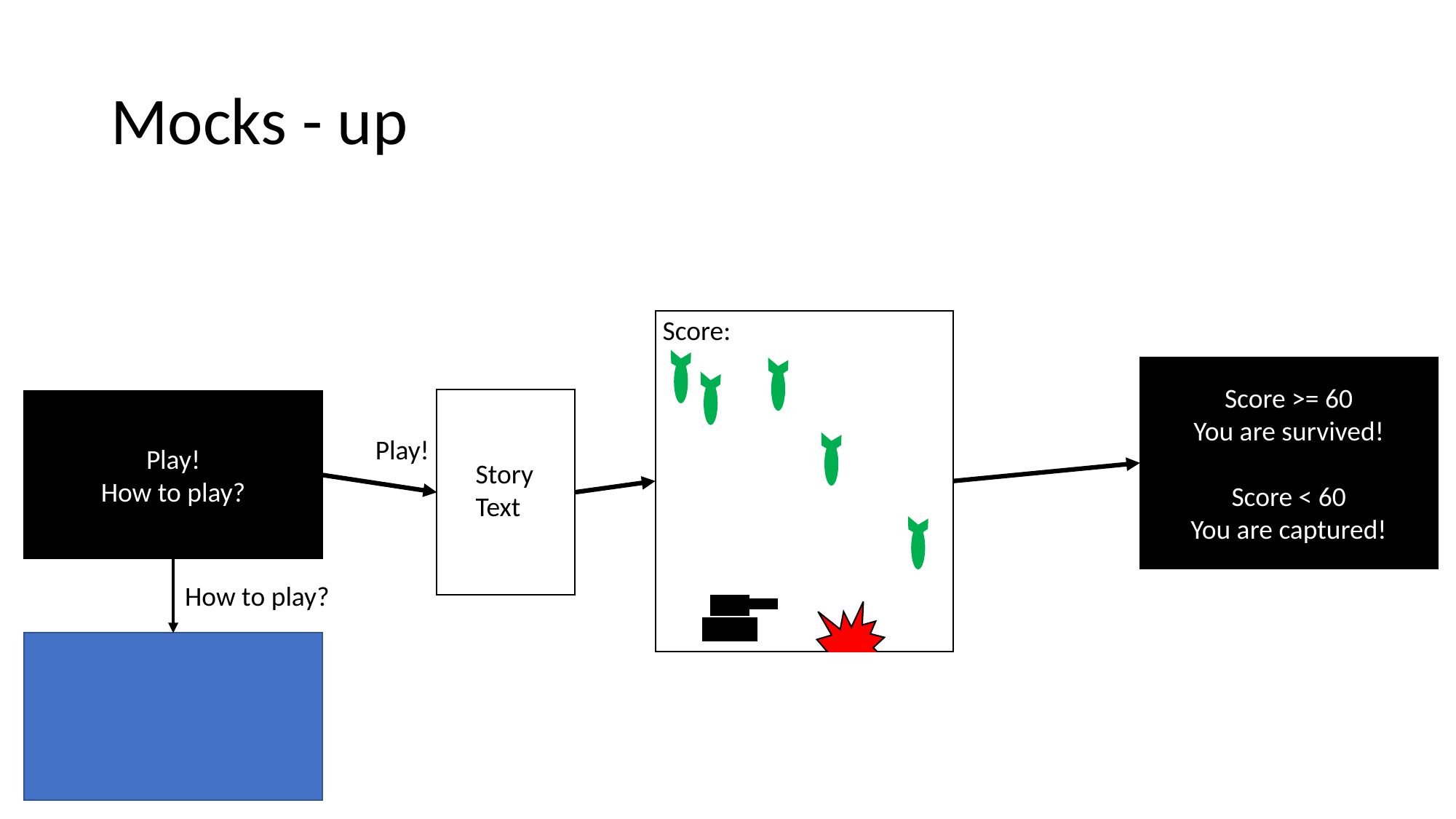

# Mocks - up
Score:
t

Score >= 60
You are survived!

Score < 60
You are captured!

Play!
How to play?
Play!

Story
Text

How to play?